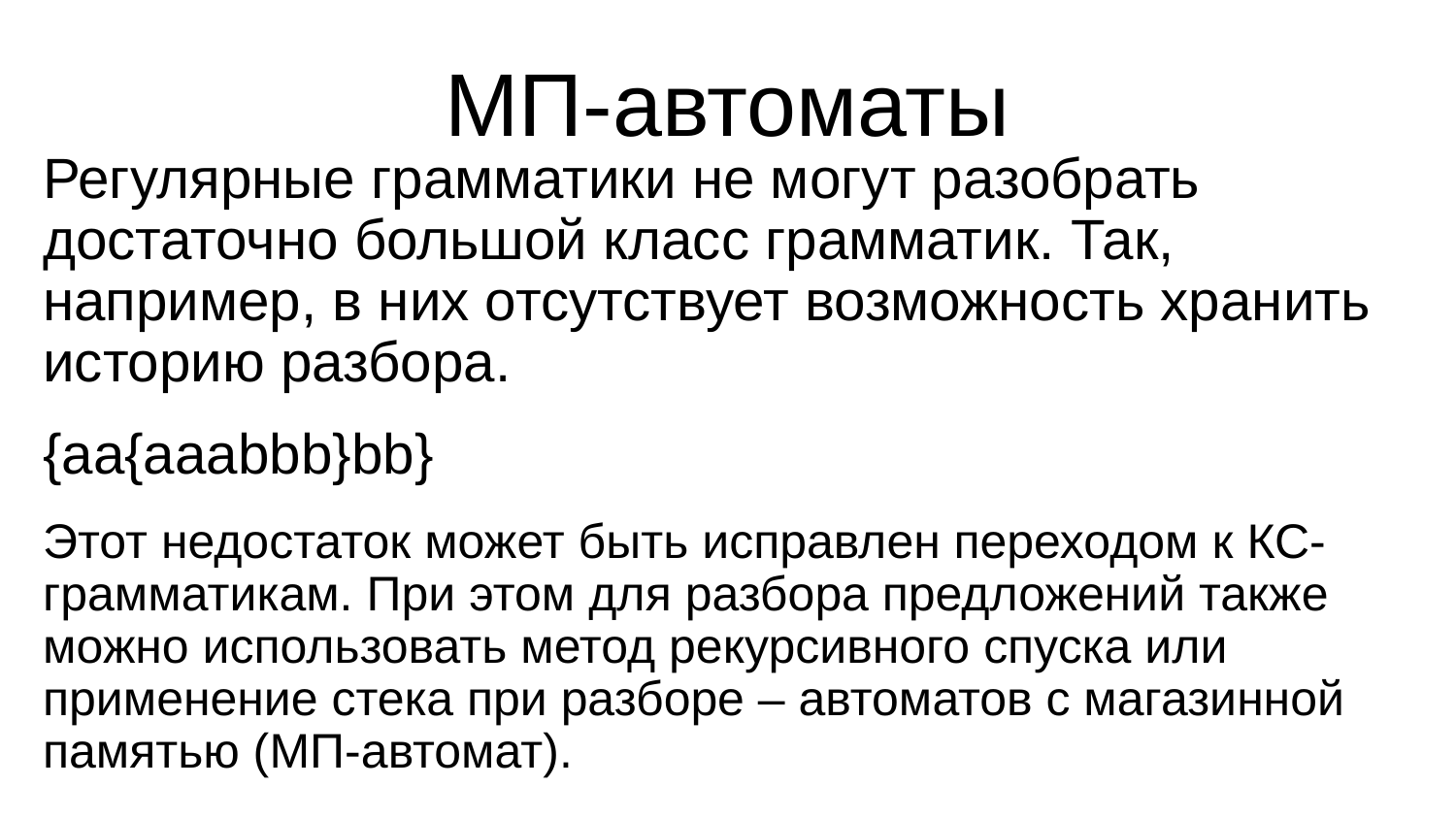

МП-автоматы
Регулярные грамматики не могут разобрать достаточно большой класс грамматик. Так, например, в них отсутствует возможность хранить историю разбора.

{aa{aaabbb}bb}

Этот недостаток может быть исправлен переходом к КС-грамматикам. При этом для разбора предложений также можно использовать метод рекурсивного спуска или применение стека при разборе – автоматов с магазинной памятью (МП-автомат).